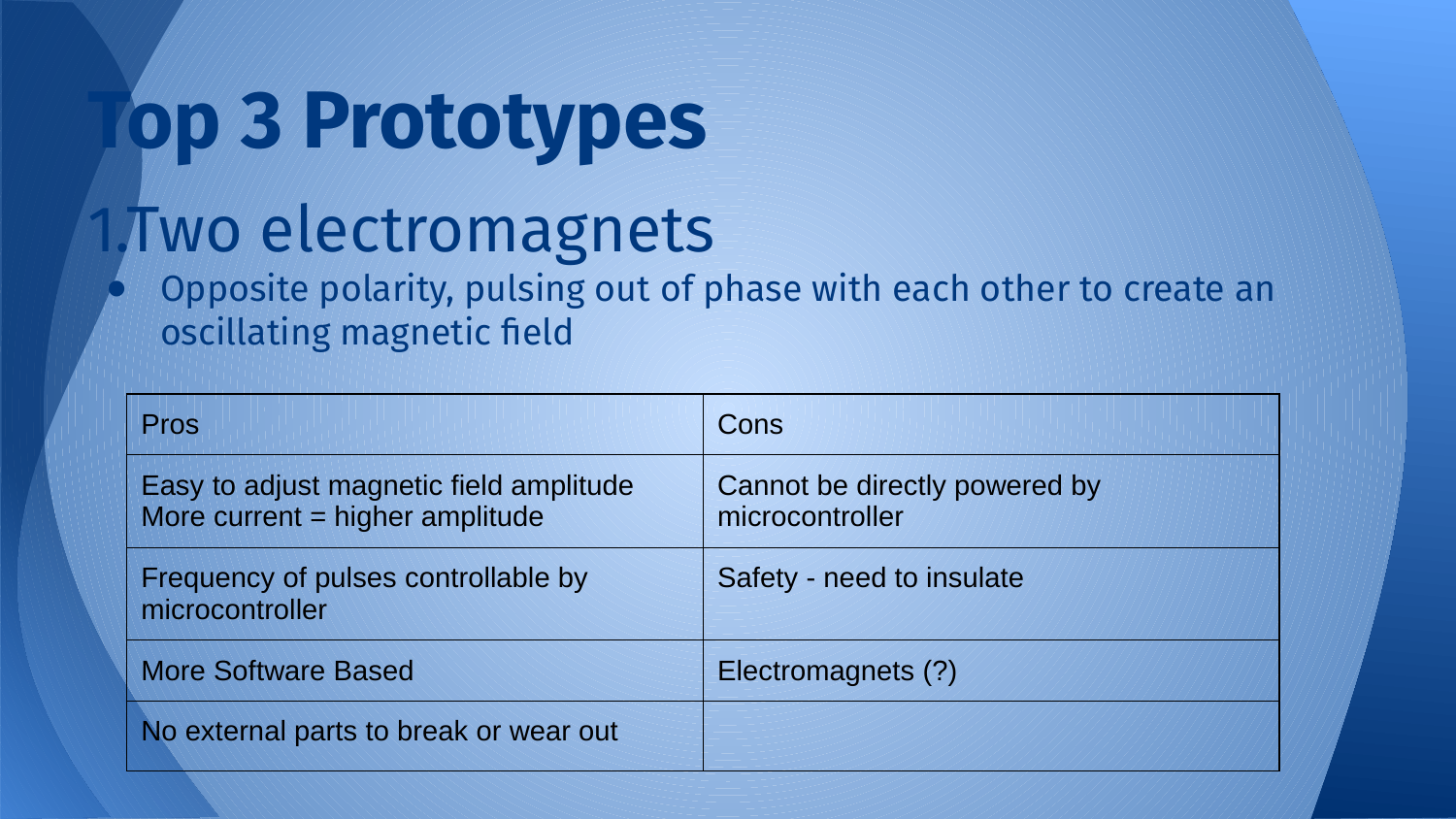

# Top 3 Prototypes
1.Two electromagnets
Opposite polarity, pulsing out of phase with each other to create an oscillating magnetic field

| Pros | Cons |
| --- | --- |
| Easy to adjust magnetic field amplitude More current = higher amplitude | Cannot be directly powered by microcontroller |
| Frequency of pulses controllable by microcontroller | Safety - need to insulate |
| More Software Based | Electromagnets (?) |
| No external parts to break or wear out |  |